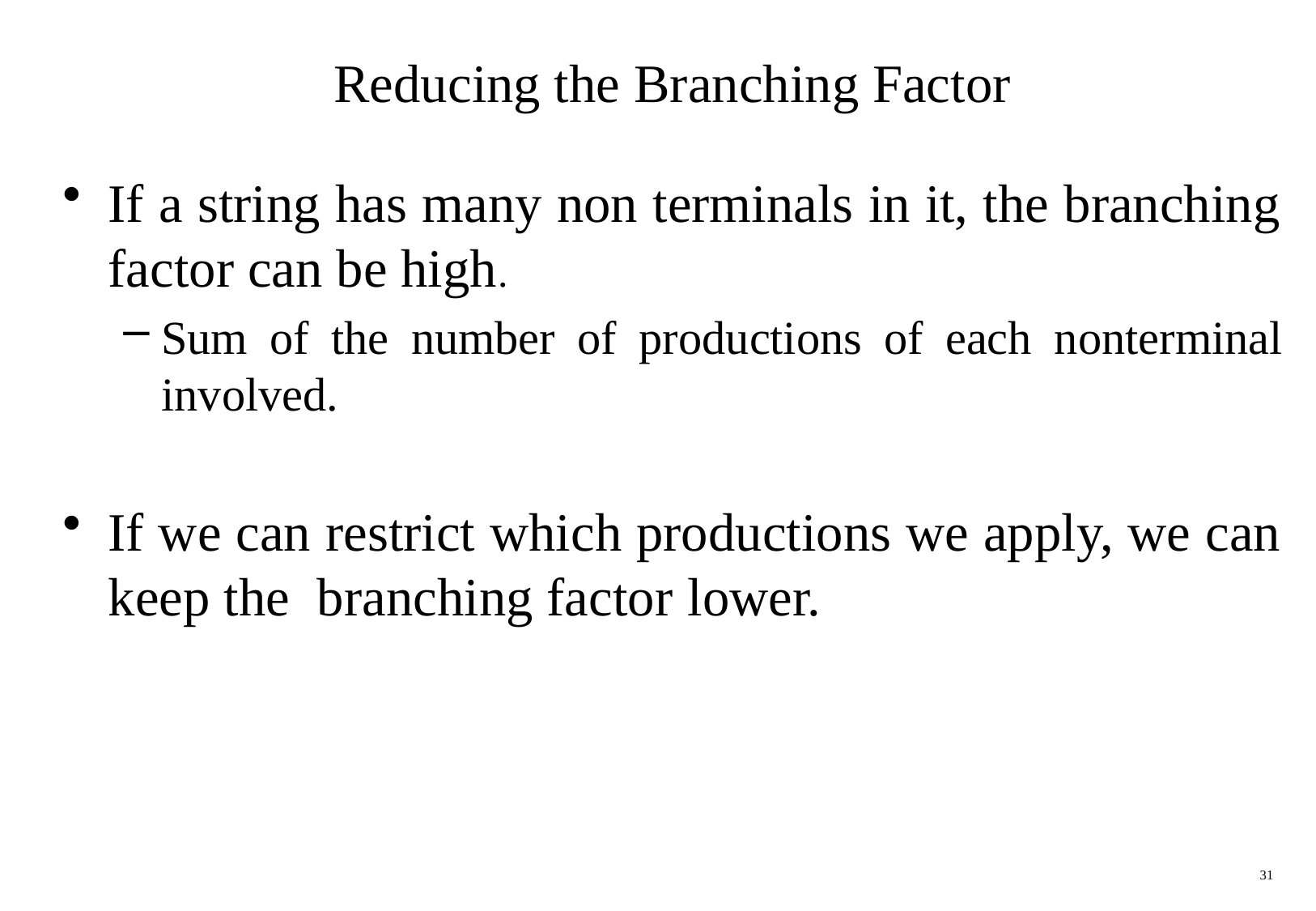

# Reducing the Branching Factor
If a string has many non terminals in it, the branching factor can be high.
Sum of the number of productions of each nonterminal involved.

If we can restrict which productions we apply, we can keep the  branching factor lower.
31